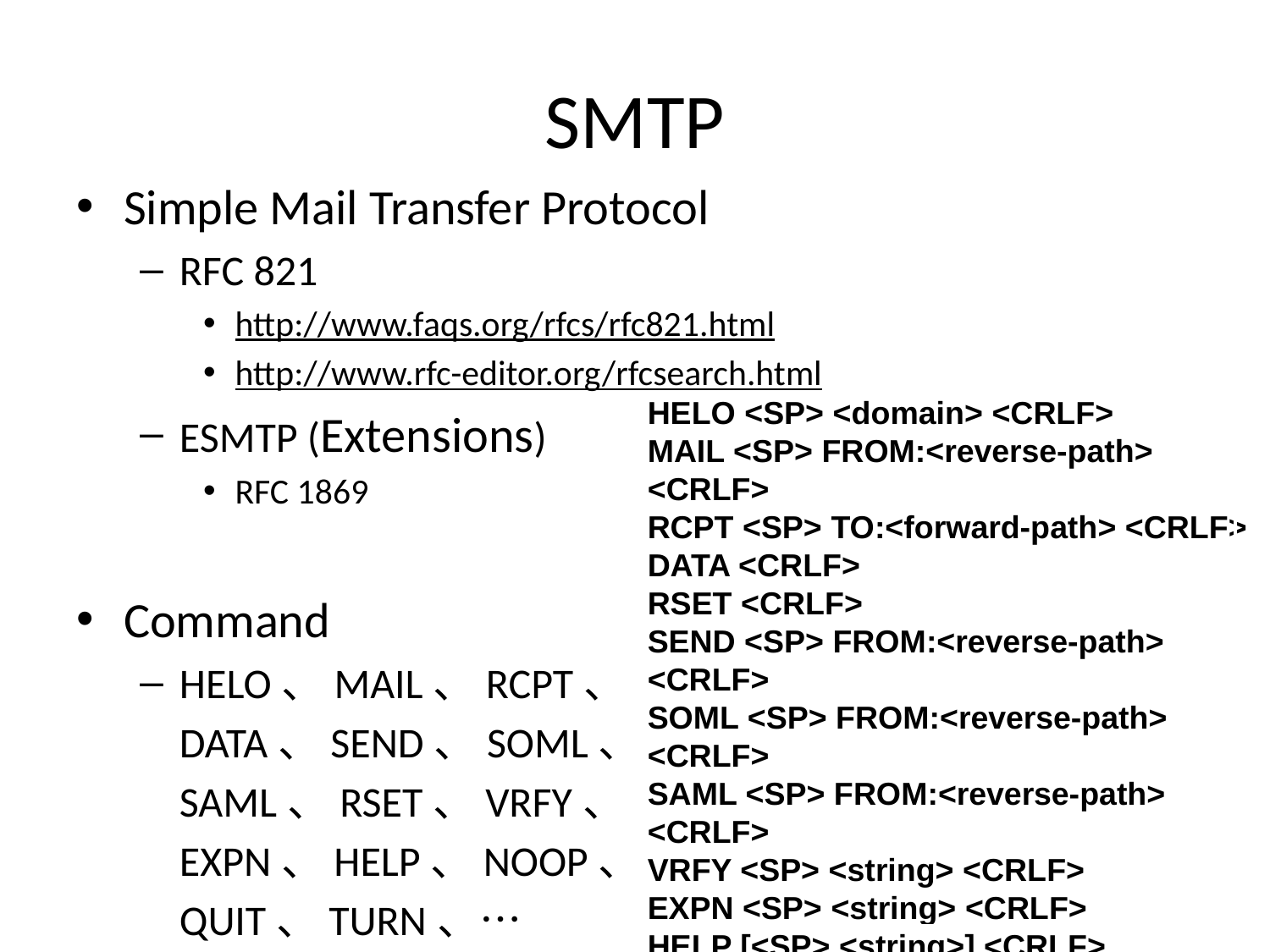

# SMTP
Simple Mail Transfer Protocol
RFC 821
http://www.faqs.org/rfcs/rfc821.html
http://www.rfc-editor.org/rfcsearch.html
ESMTP (Extensions)
RFC 1869

Command
HELO、MAIL、RCPT、
	DATA、SEND、SOML、
	SAML、RSET、VRFY、
	EXPN、HELP、NOOP、
	QUIT、TURN、…

HELO <SP> <domain> <CRLF>
MAIL <SP> FROM:<reverse-path> <CRLF>
RCPT <SP> TO:<forward-path> <CRLF>
DATA <CRLF>
RSET <CRLF>
SEND <SP> FROM:<reverse-path> <CRLF>
SOML <SP> FROM:<reverse-path> <CRLF>
SAML <SP> FROM:<reverse-path> <CRLF>
VRFY <SP> <string> <CRLF>
EXPN <SP> <string> <CRLF>
HELP [<SP> <string>] <CRLF>
NOOP <CRLF>
QUIT <CRLF>
TURN <CRLF>